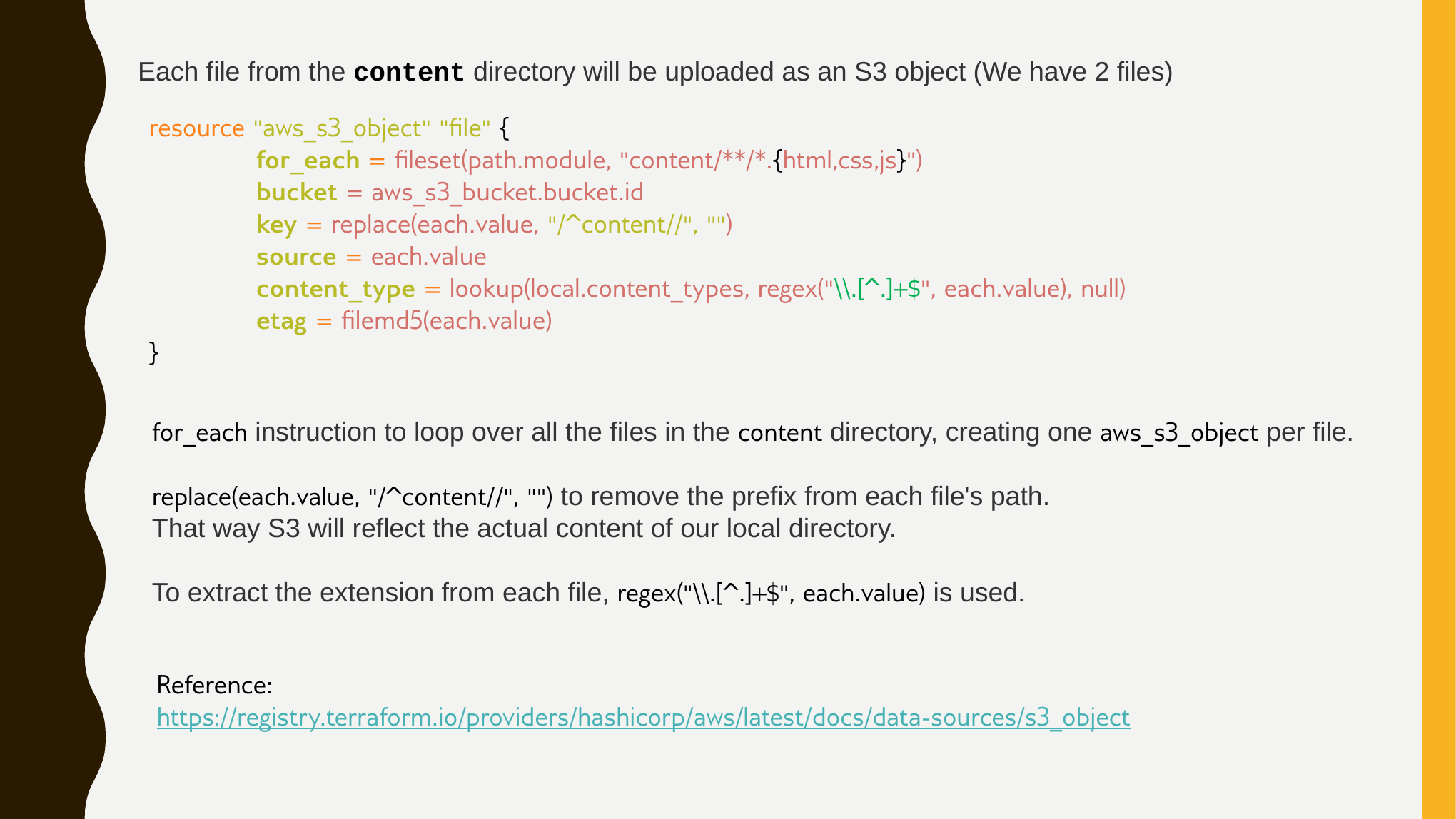

Each file from the content directory will be uploaded as an S3 object (We have 2 files)
resource "aws_s3_object" "file" {
	for_each = fileset(path.module, "content/**/*.{html,css,js}")
	bucket = aws_s3_bucket.bucket.id
	key = replace(each.value, "/^content//", "")
	source = each.value
	content_type = lookup(local.content_types, regex("\\.[^.]+$", each.value), null)
	etag = filemd5(each.value)
}
for_each instruction to loop over all the files in the content directory, creating one aws_s3_object per file.

replace(each.value, "/^content//", "") to remove the prefix from each file's path.
That way S3 will reflect the actual content of our local directory.

To extract the extension from each file, regex("\\.[^.]+$", each.value) is used.
Reference:
https://registry.terraform.io/providers/hashicorp/aws/latest/docs/data-sources/s3_object